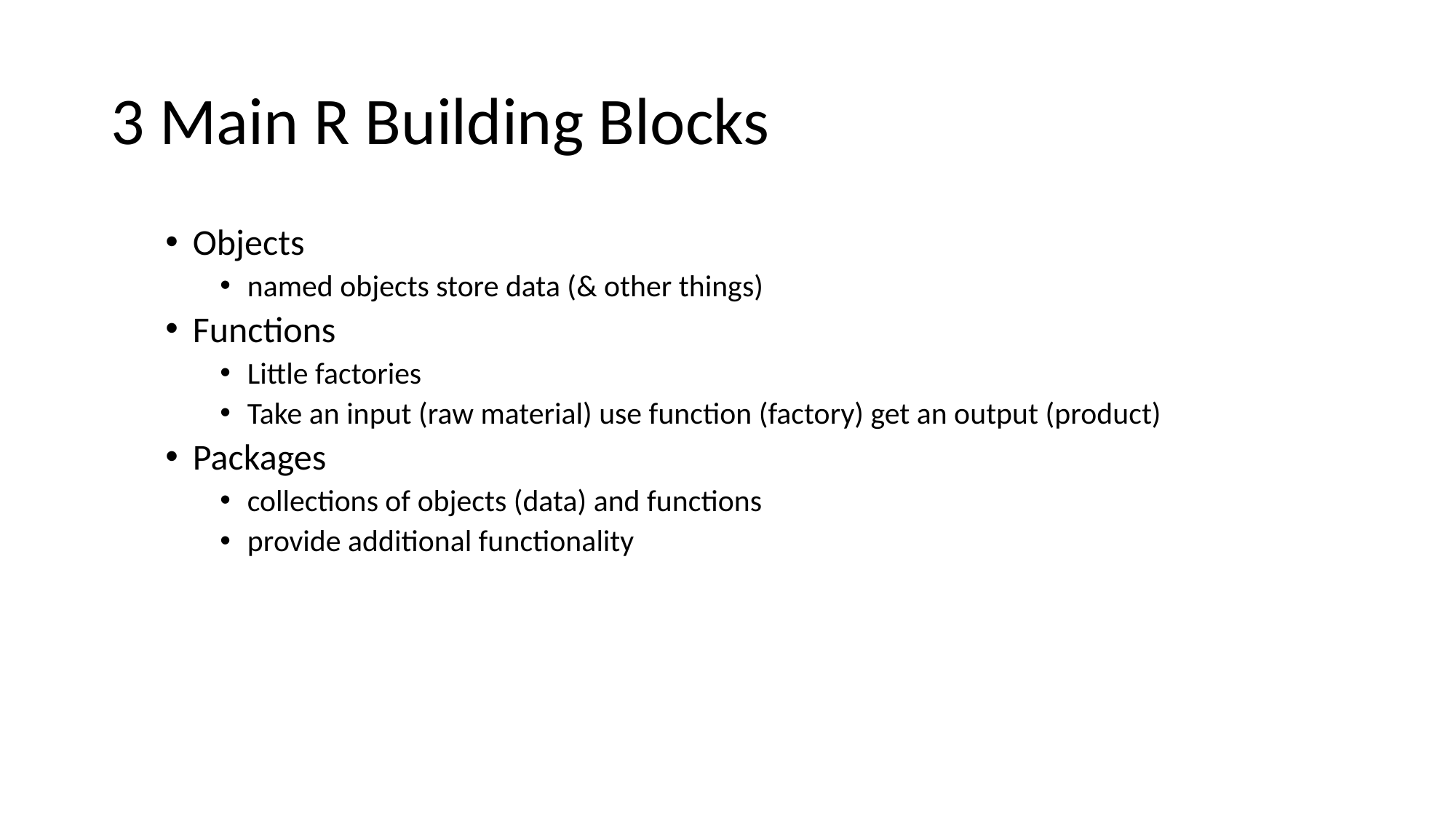

# 3 Main R Building Blocks
Objects
named objects store data (& other things)
Functions
Little factories
Take an input (raw material) use function (factory) get an output (product)
Packages
collections of objects (data) and functions
provide additional functionality